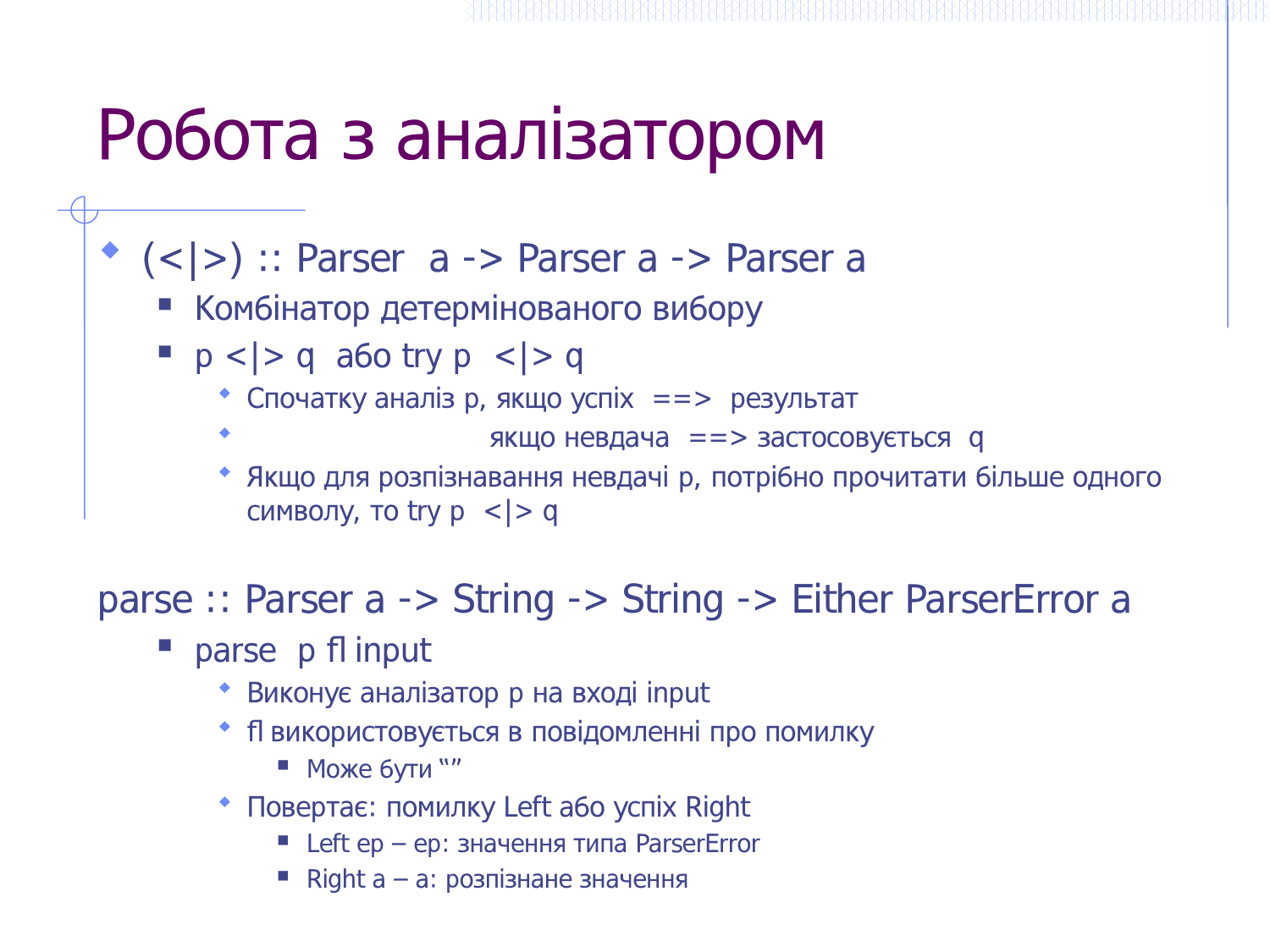

# Робота з аналізатором
(<|>) :: Parser  a -> Parser a -> Parser a
Комбінатор детермінованого вибору
p <|> q  або try p  <|> q
Спочатку аналіз p, якщо успіх  ==>  результат
                            якщо невдача  ==> застосовується  q
Якщо для розпізнавання невдачі p, потрібно прочитати більше одного символу, то try p  <|> q

parse :: Parser a -> String -> String -> Either ParserError a
parse  p fl input
Виконує аналізатор p на вході input
fl використовується в повідомленні про помилку
Може бути “”
Повертає: помилку Left або успіх Right
Left ep – ep: значення типа ParserError
Right a – a: розпізнане значення